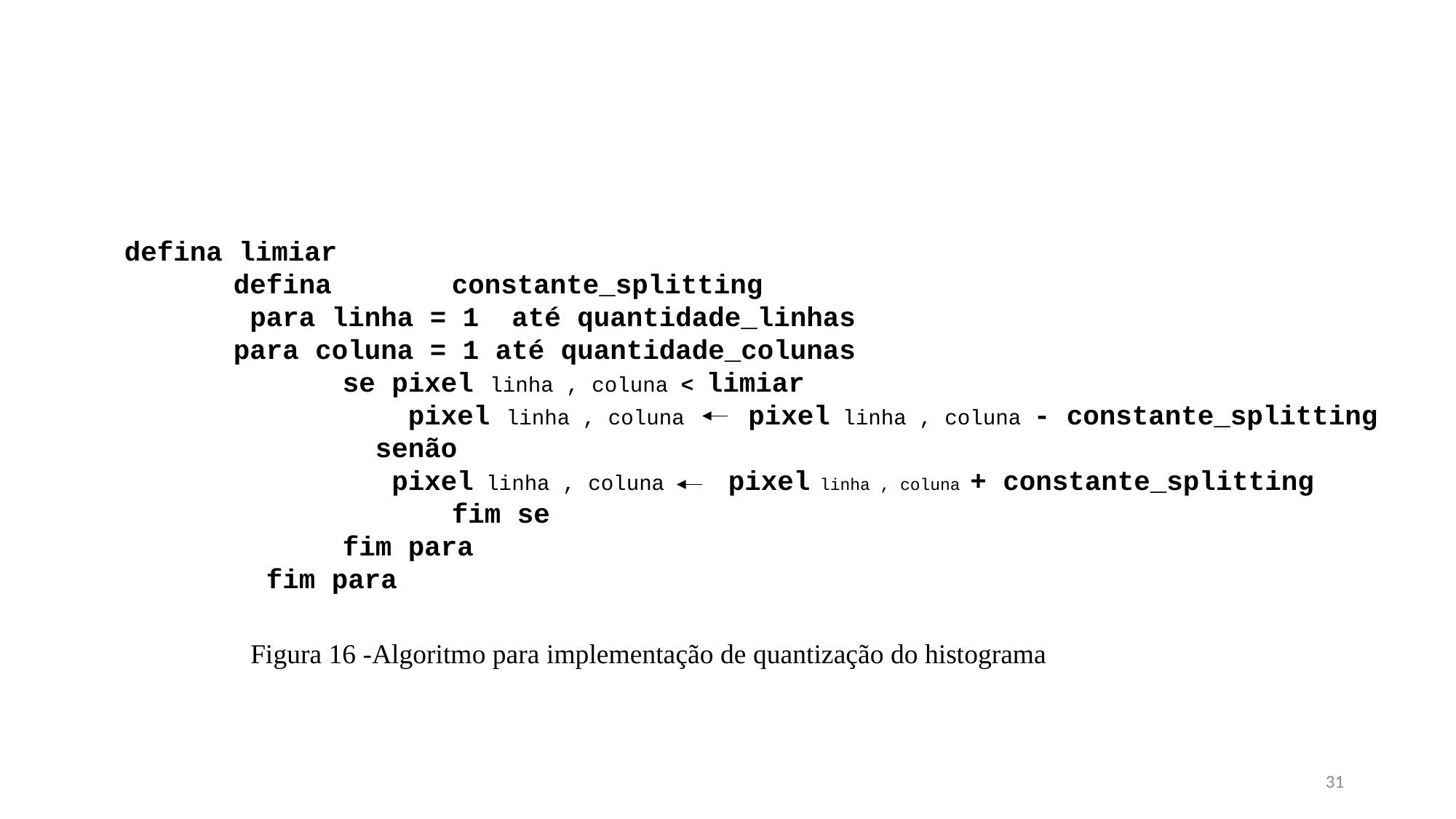

defina limiar
	defina 	constante_splitting
	 para linha = 1  até quantidade_linhas
	para coluna = 1 até quantidade_colunas
		se pixel linha , coluna < limiar
		    pixel linha , coluna     pixel linha , coluna - constante_splitting
		  senão
		   pixel linha , coluna     pixel linha , coluna + constante_splitting
			fim se
		fim para
	  fim para

Figura 16 -Algoritmo para implementação de quantização do histograma
31